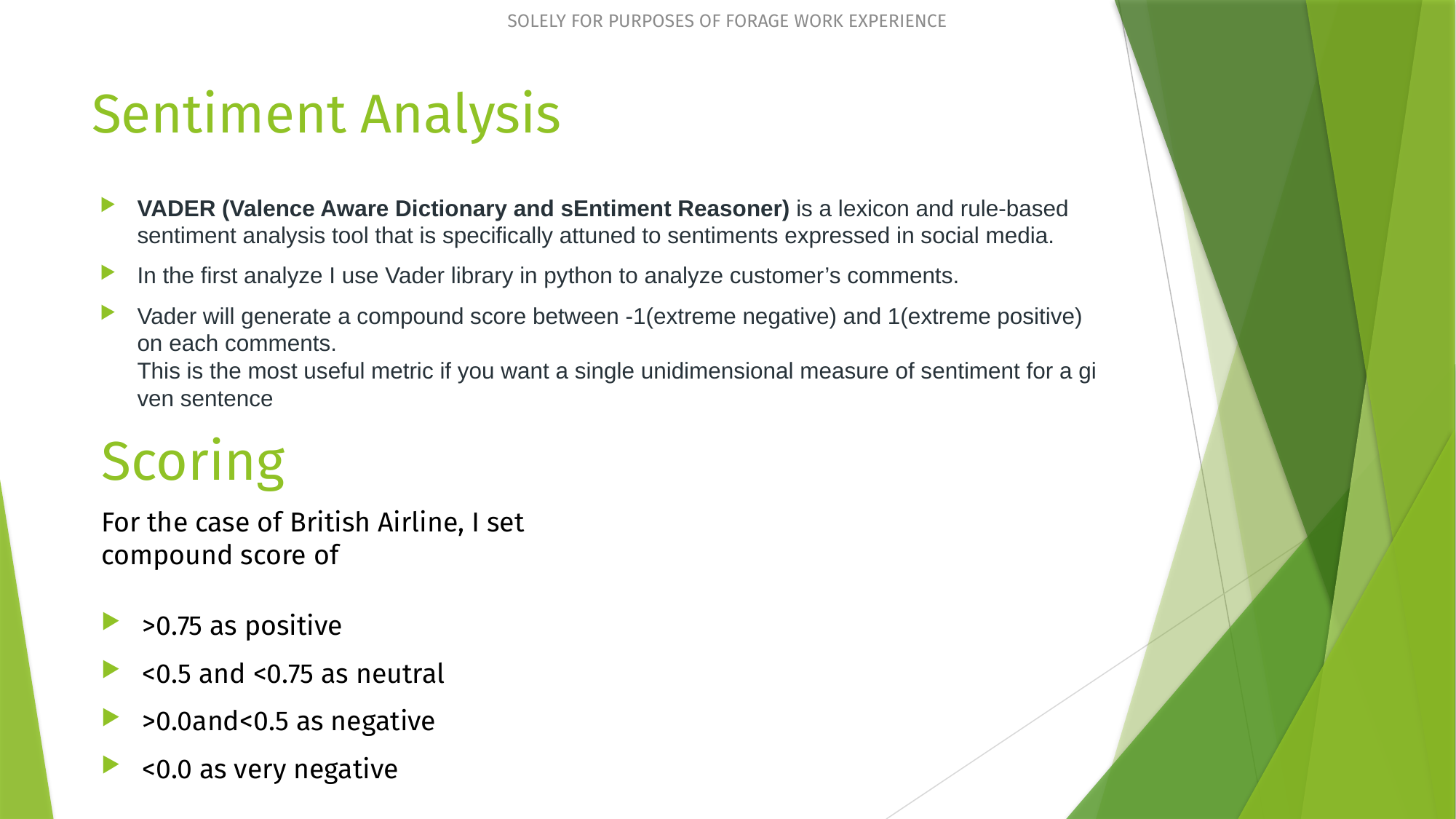

# Sentiment Analysis
VADER (Valence Aware Dictionary and sEntiment Reasoner) is a lexicon and rule-based sentiment analysis tool that is specifically attuned to sentiments expressed in social media.
In the first analyze I use Vader library in python to analyze customer’s comments.
Vader will generate a compound score between -1(extreme negative) and 1(extreme positive) on each comments. This is the most useful metric if you want a single unidimensional measure of sentiment for a given sentence
Scoring

For the case of British Airline, I set compound score of

>0.75 as positive
<0.5 and <0.75 as neutral
>0.0and<0.5 as negative
<0.0 as very negative